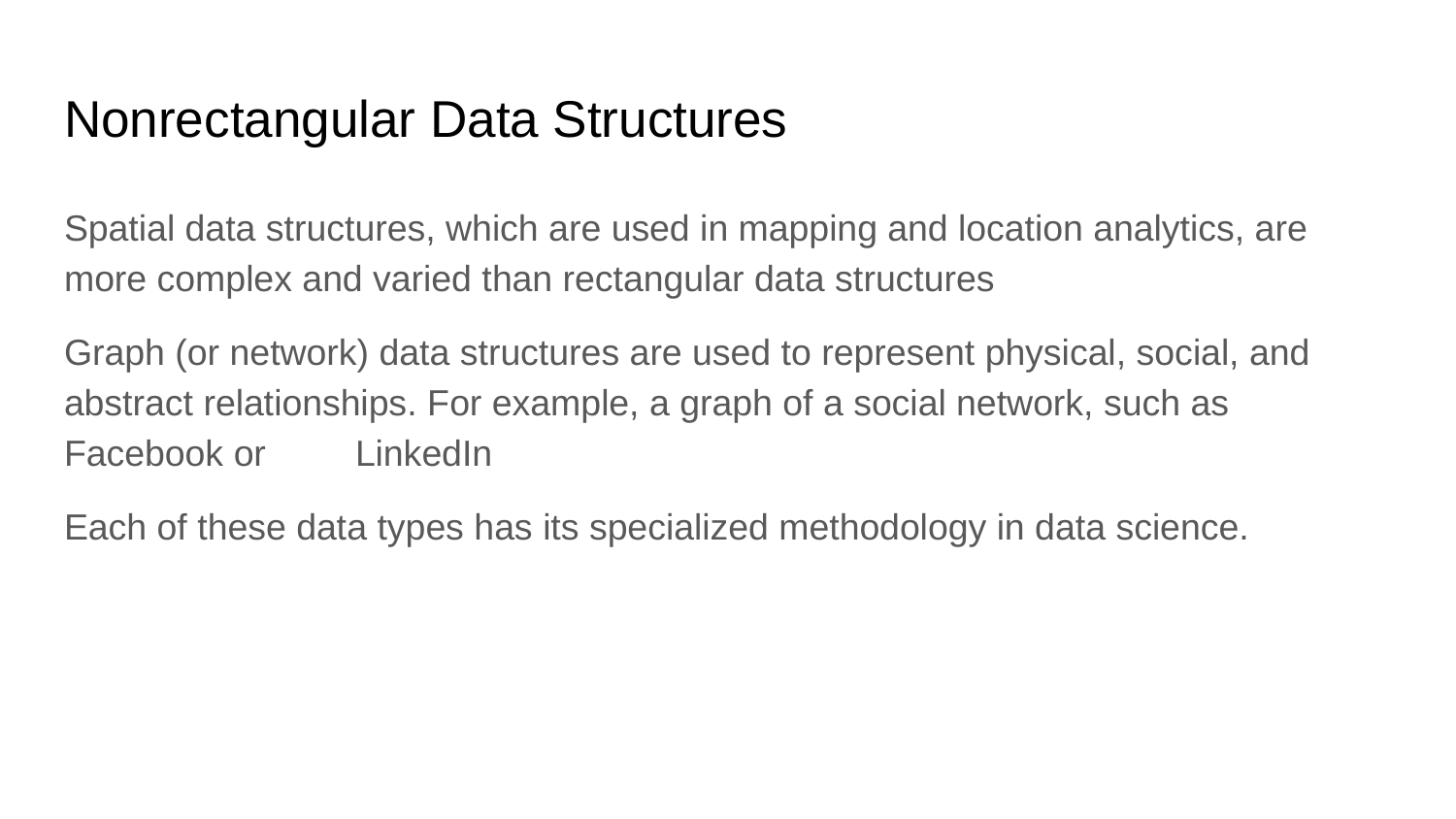

# Nonrectangular Data Structures
Spatial data structures, which are used in mapping and location analytics, are more complex and varied than rectangular data structures
Graph (or network) data structures are used to represent physical, social, and abstract relationships. For example, a graph of a social network, such as Facebook or 	LinkedIn
Each of these data types has its specialized methodology in data science.